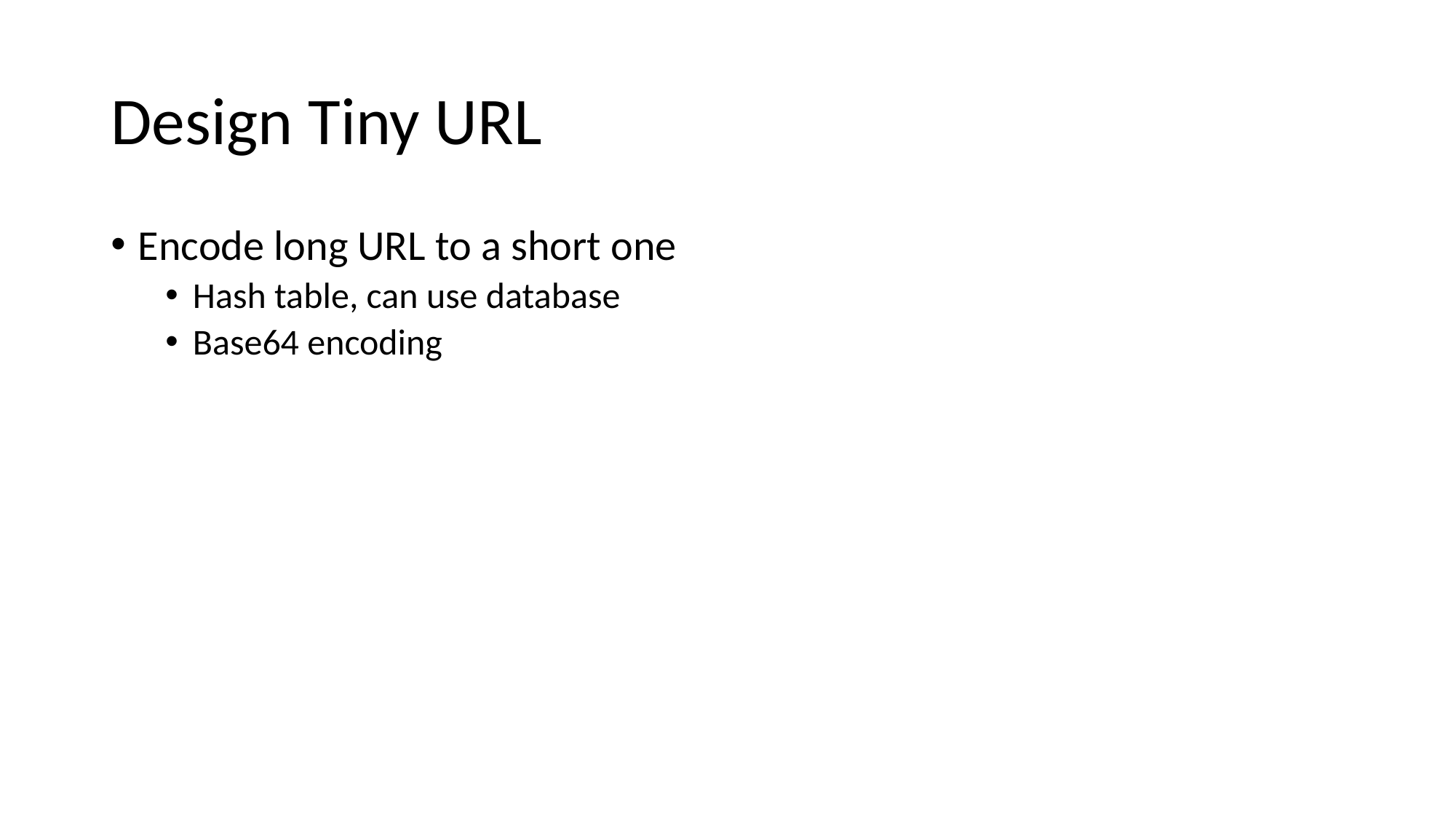

# Design Tiny URL
Encode long URL to a short one
Hash table, can use database
Base64 encoding